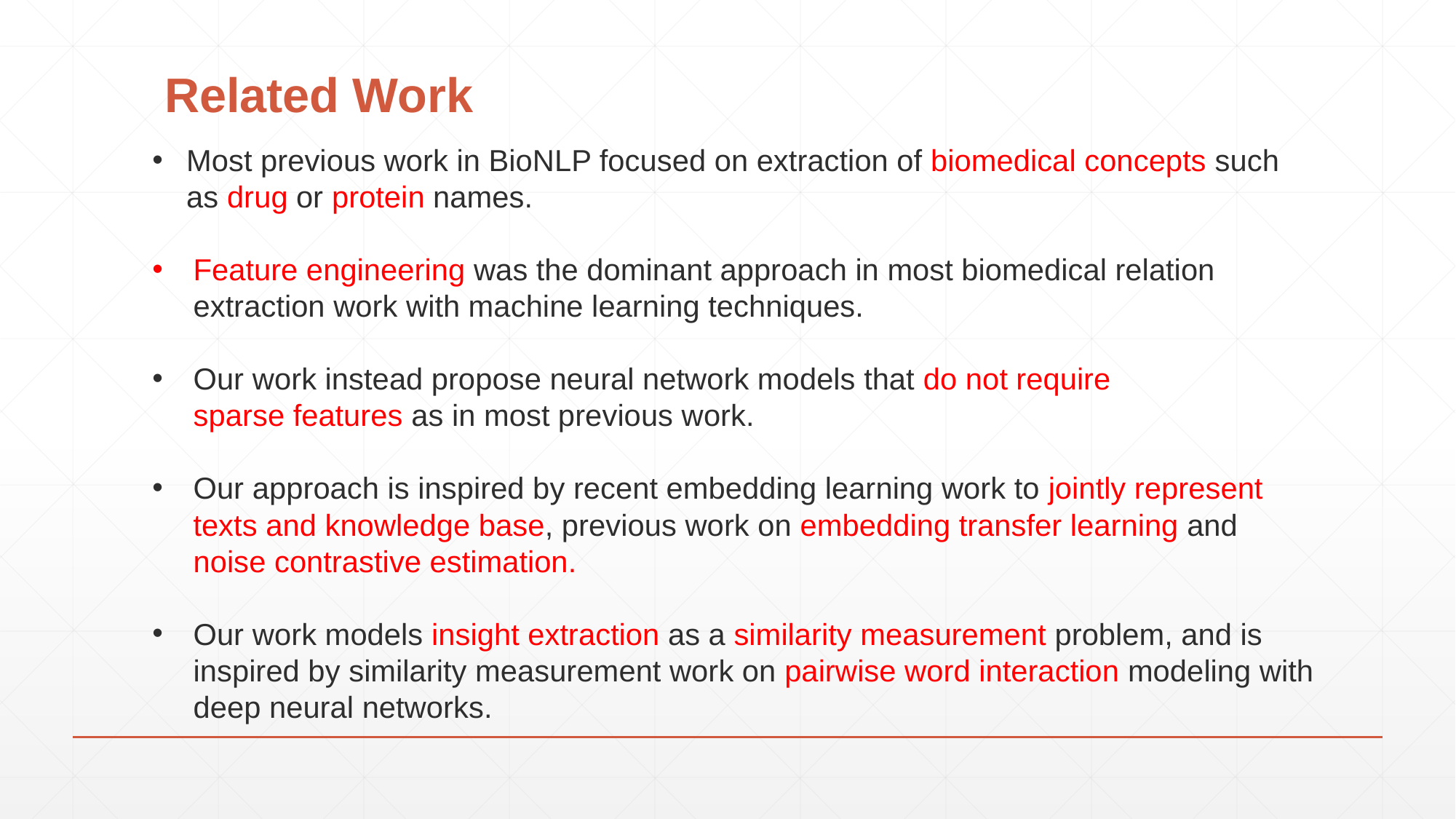

# Related Work
Most previous work in BioNLP focused on extraction of biomedical concepts such as drug or protein names.
Feature engineering was the dominant approach in most biomedical relation extraction work with machine learning techniques.

Our work instead propose neural network models that do not require
sparse features as in most previous work.
Our approach is inspired by recent embedding learning work to jointly represent texts and knowledge base, previous work on embedding transfer learning and noise contrastive estimation.

Our work models insight extraction as a similarity measurement problem, and is inspired by similarity measurement work on pairwise word interaction modeling with deep neural networks.